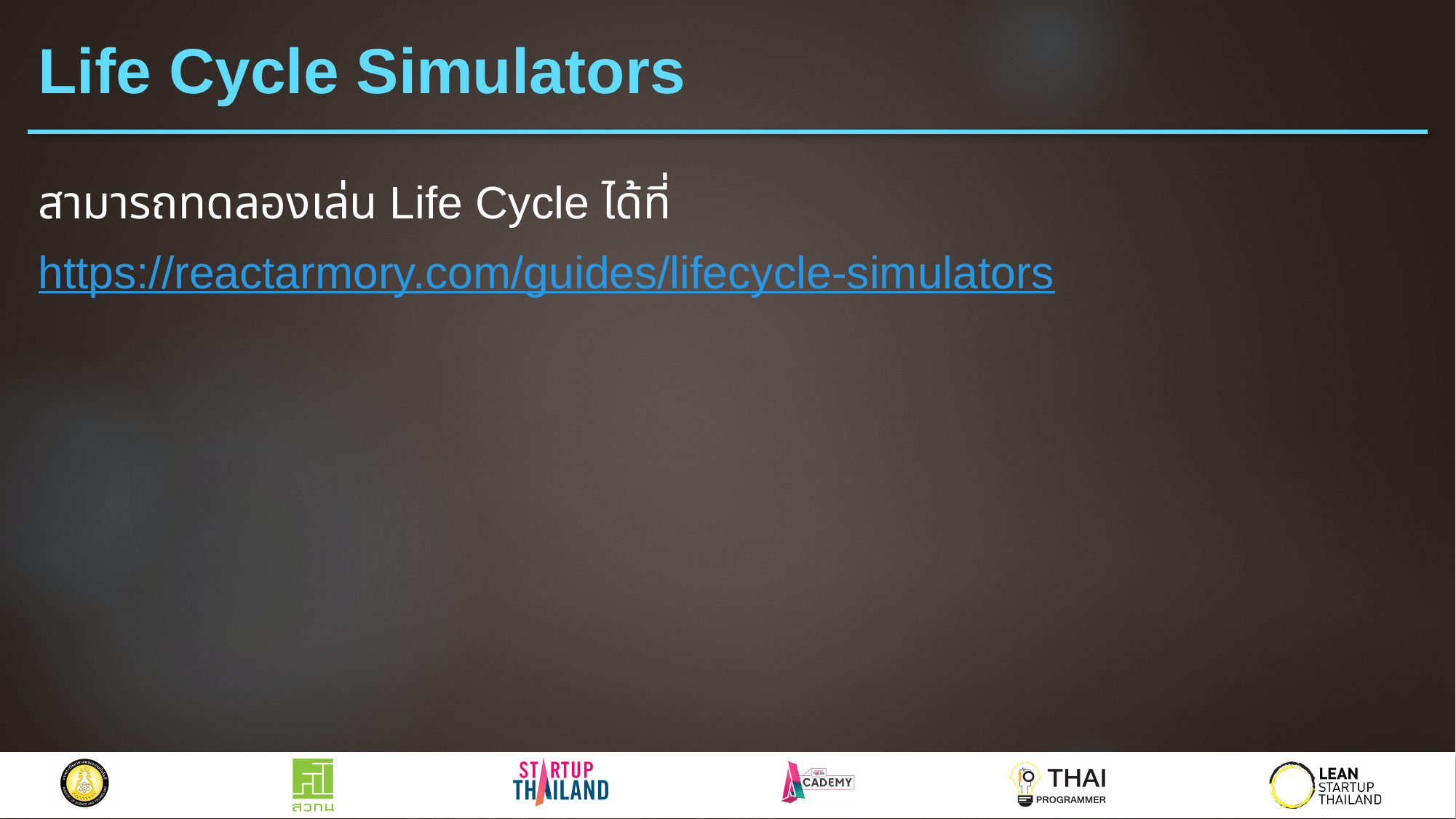

# Life Cycle Simulators
สามารถทดลองเล่น Life Cycle ได้ที่
https://reactarmory.com/guides/lifecycle-simulators